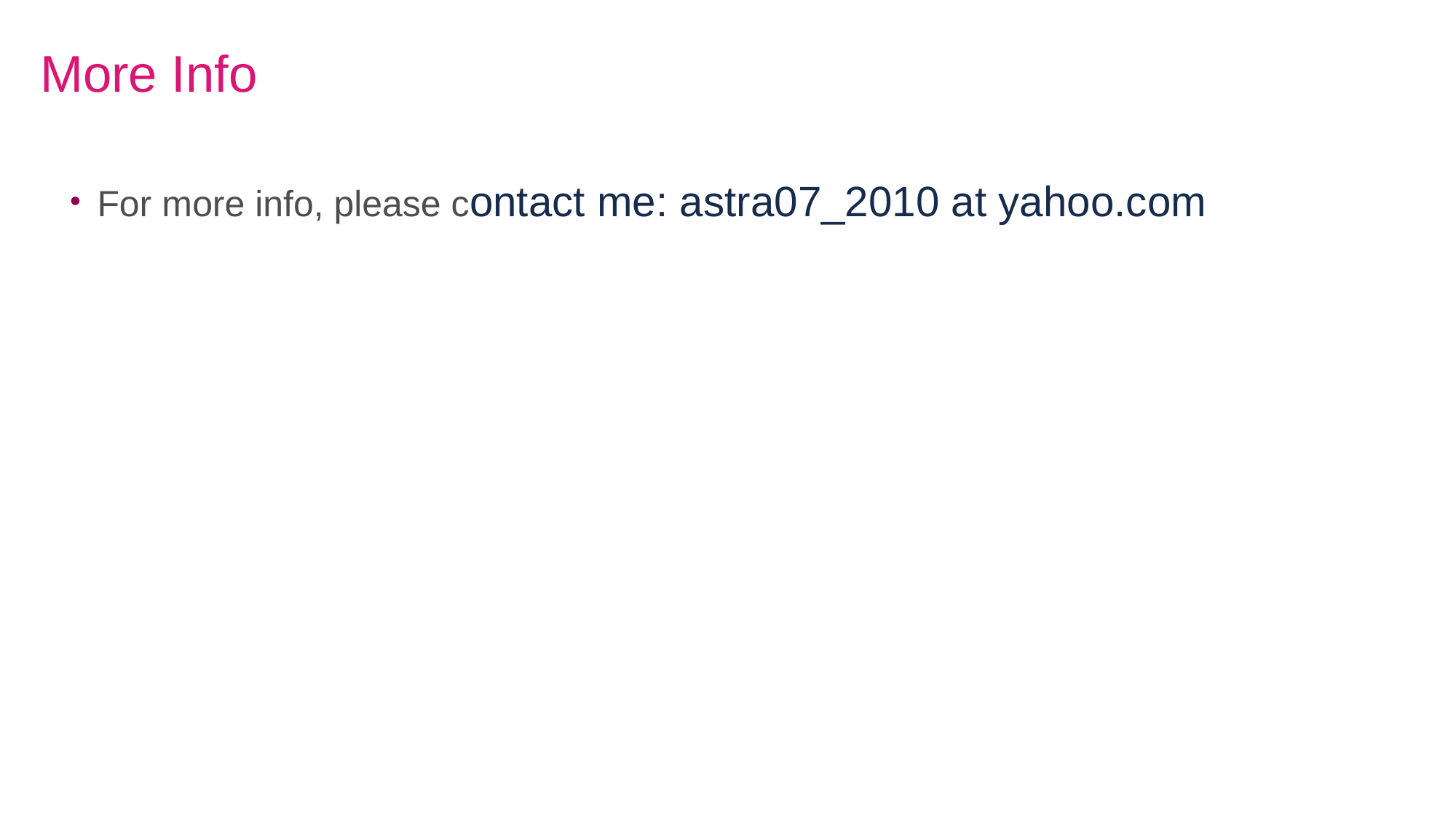

# More Info
For more info, please contact me: astra07_2010 at yahoo.com